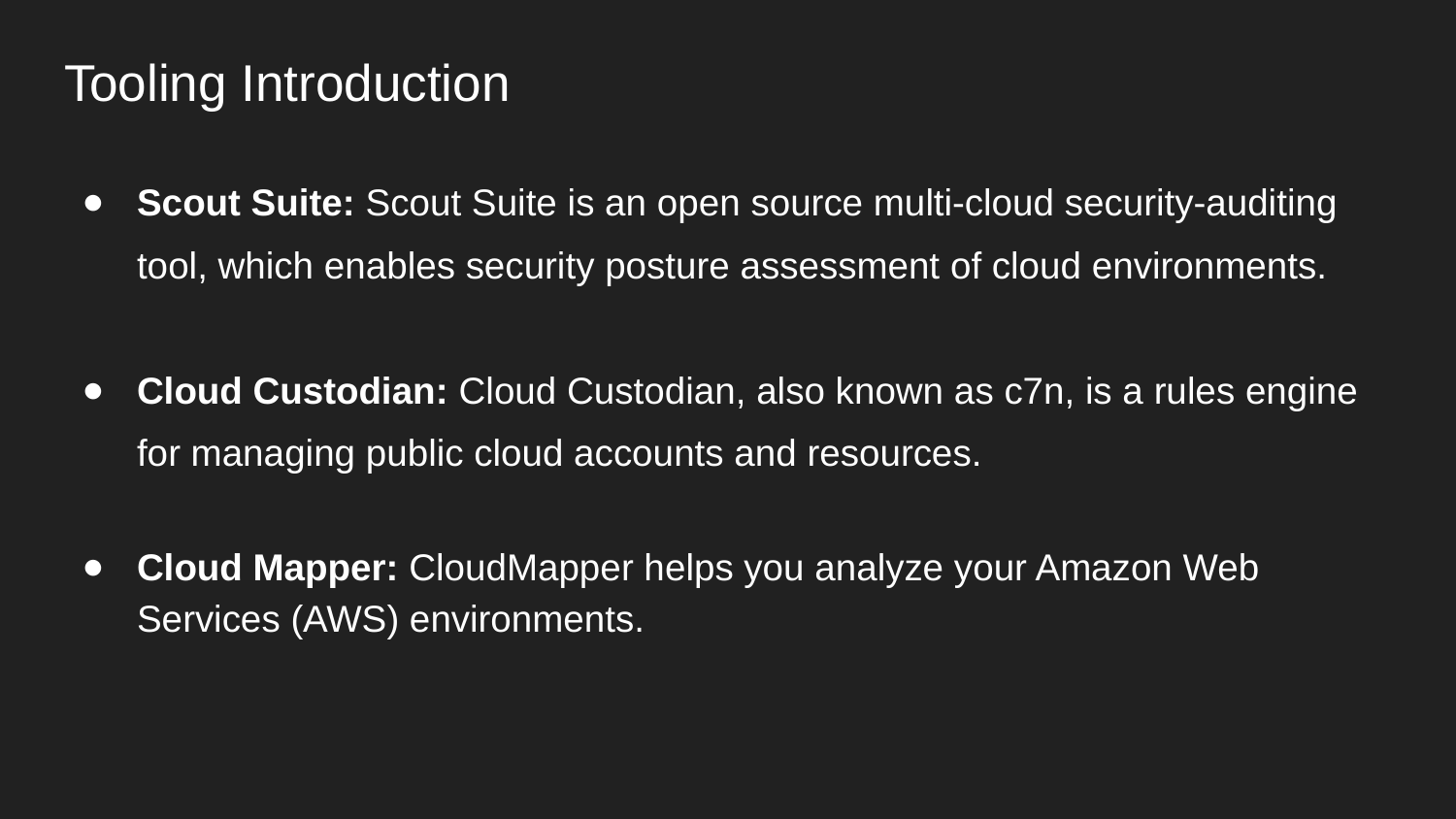

# Tooling Introduction
Scout Suite: Scout Suite is an open source multi-cloud security-auditing tool, which enables security posture assessment of cloud environments.

Cloud Custodian: Cloud Custodian, also known as c7n, is a rules engine for managing public cloud accounts and resources.

Cloud Mapper: CloudMapper helps you analyze your Amazon Web Services (AWS) environments.